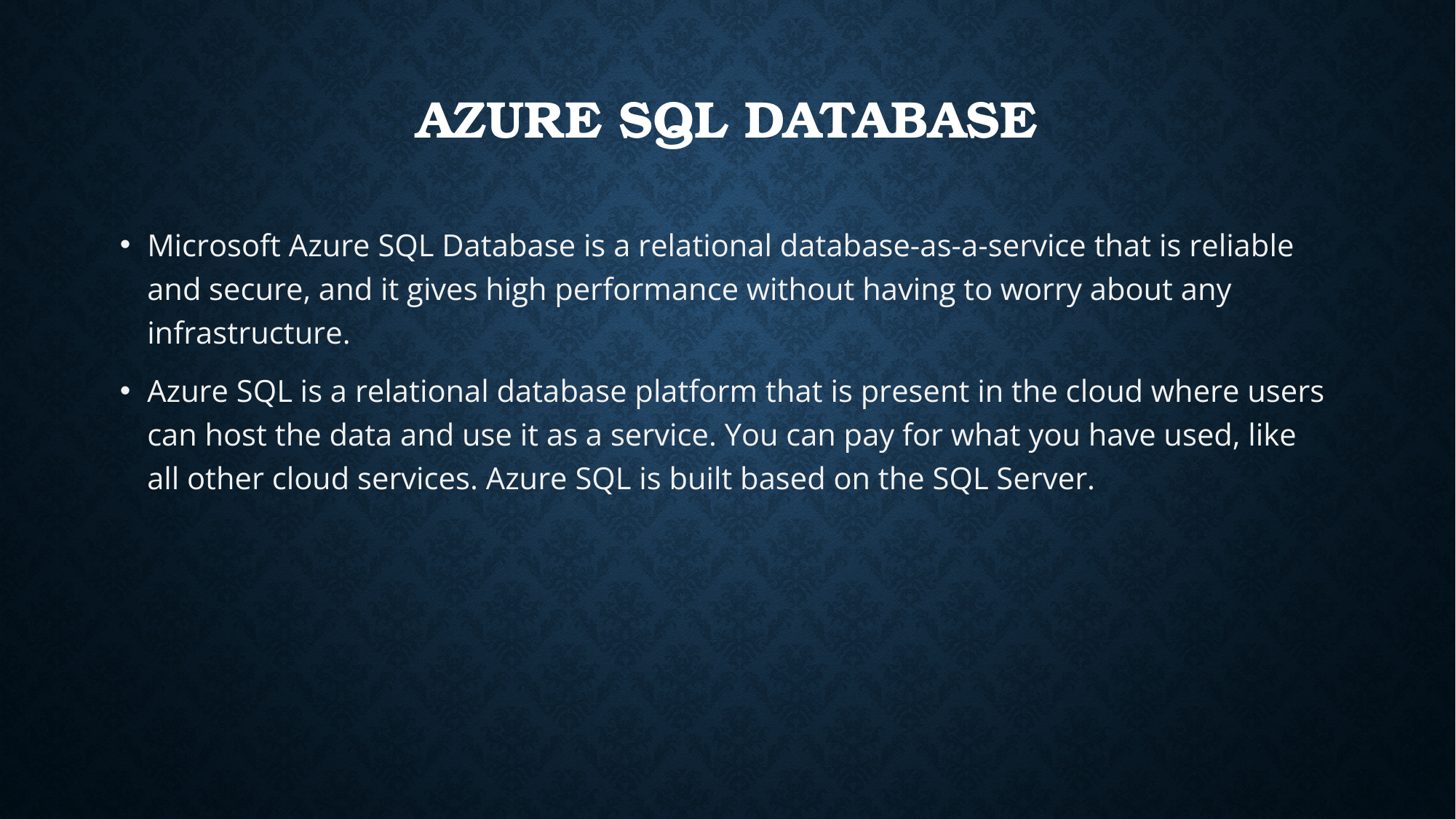

# Azure SQL Database
Microsoft Azure SQL Database is a relational database-as-a-service that is reliable and secure, and it gives high performance without having to worry about any infrastructure.
Azure SQL is a relational database platform that is present in the cloud where users can host the data and use it as a service. You can pay for what you have used, like all other cloud services. Azure SQL is built based on the SQL Server.